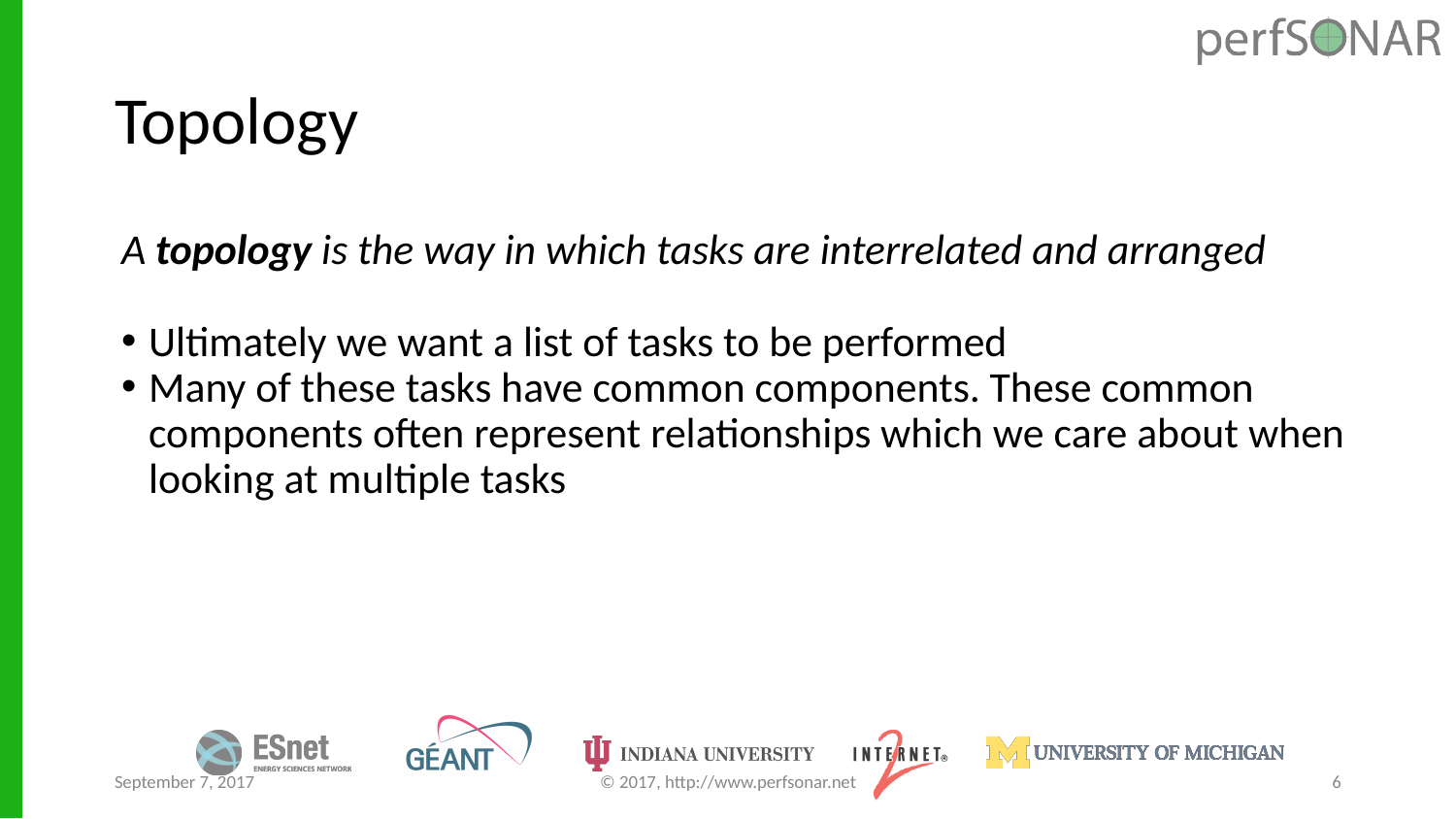

# Topology
A topology is the way in which tasks are interrelated and arranged

Ultimately we want a list of tasks to be performed
Many of these tasks have common components. These common components often represent relationships which we care about when looking at multiple tasks

September 7, 2017
© 2017, http://www.perfsonar.net
6